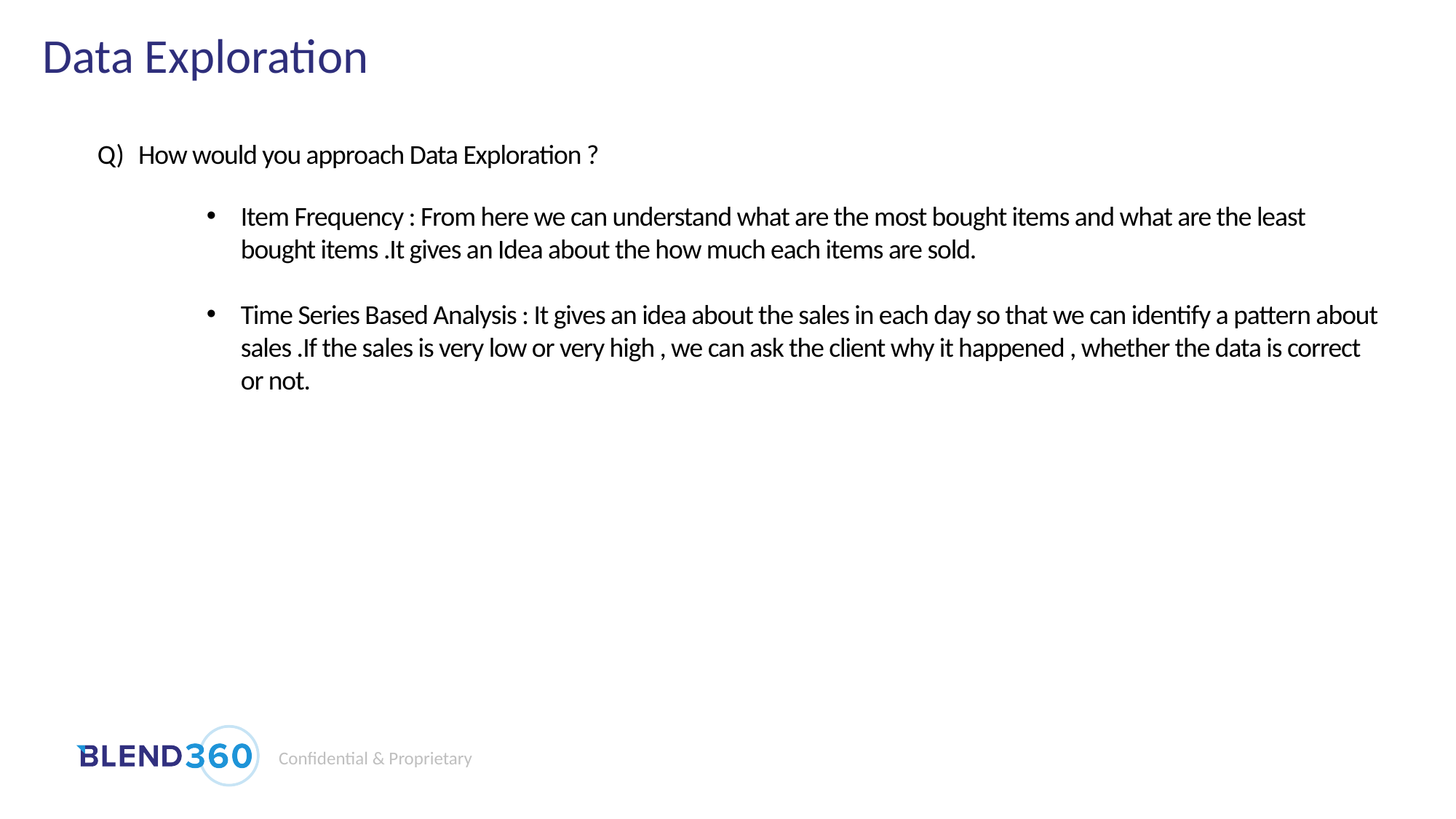

# Data Exploration
How would you approach Data Exploration ?

Item Frequency : From here we can understand what are the most bought items and what are the least bought items .It gives an Idea about the how much each items are sold.

Time Series Based Analysis : It gives an idea about the sales in each day so that we can identify a pattern about sales .If the sales is very low or very high , we can ask the client why it happened , whether the data is correct or not.